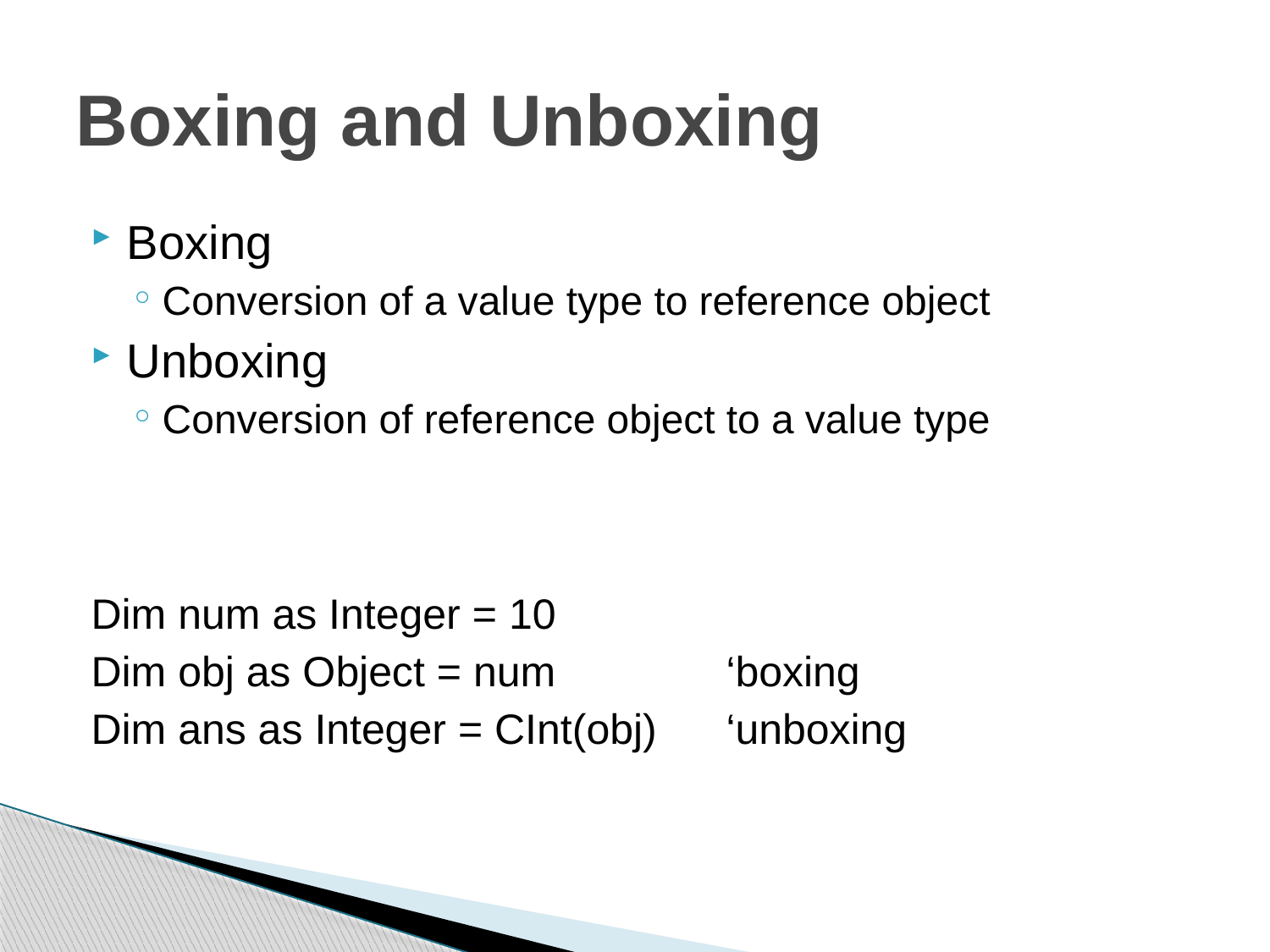

# Boxing and Unboxing
Boxing
Conversion of a value type to reference object
Unboxing
Conversion of reference object to a value type

Dim num as Integer = 10
Dim obj as Object = num 		‘boxing
Dim ans as Integer = CInt(obj) 	‘unboxing